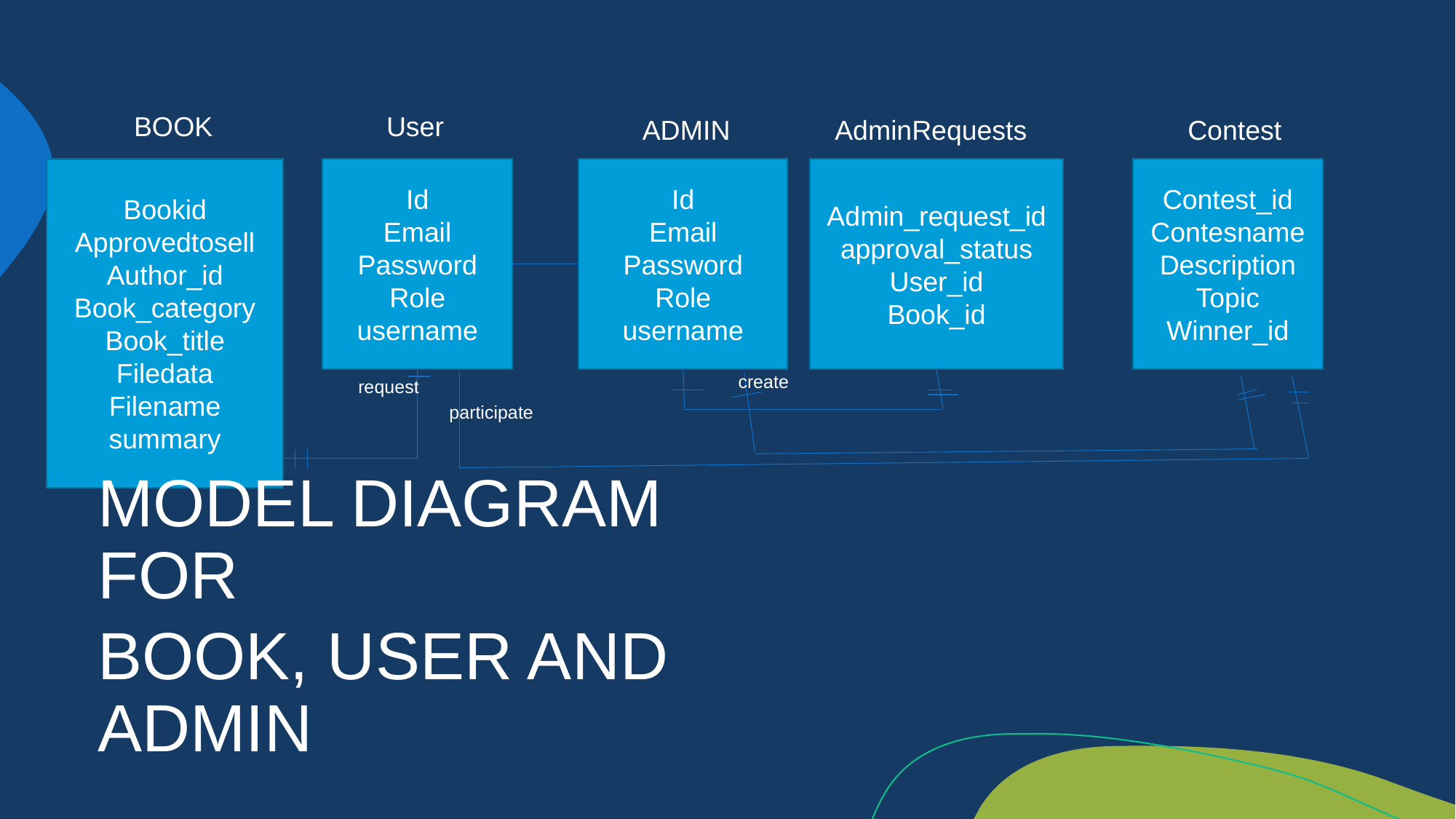

BOOK
User
ADMIN
AdminRequests
Contest
Contest_id
Contesname
Description
Topic
Winner_id
Bookid
Approvedtosell
Author_id
Book_category
Book_title
Filedata
Filename
summary
Id
Email
Password
Role
username
Id
Email
Password
Role
username
Admin_request_idapproval_status
User_id
Book_id
create
request
participate
MODEL DIAGRAM FOR
BOOK, USER AND ADMIN